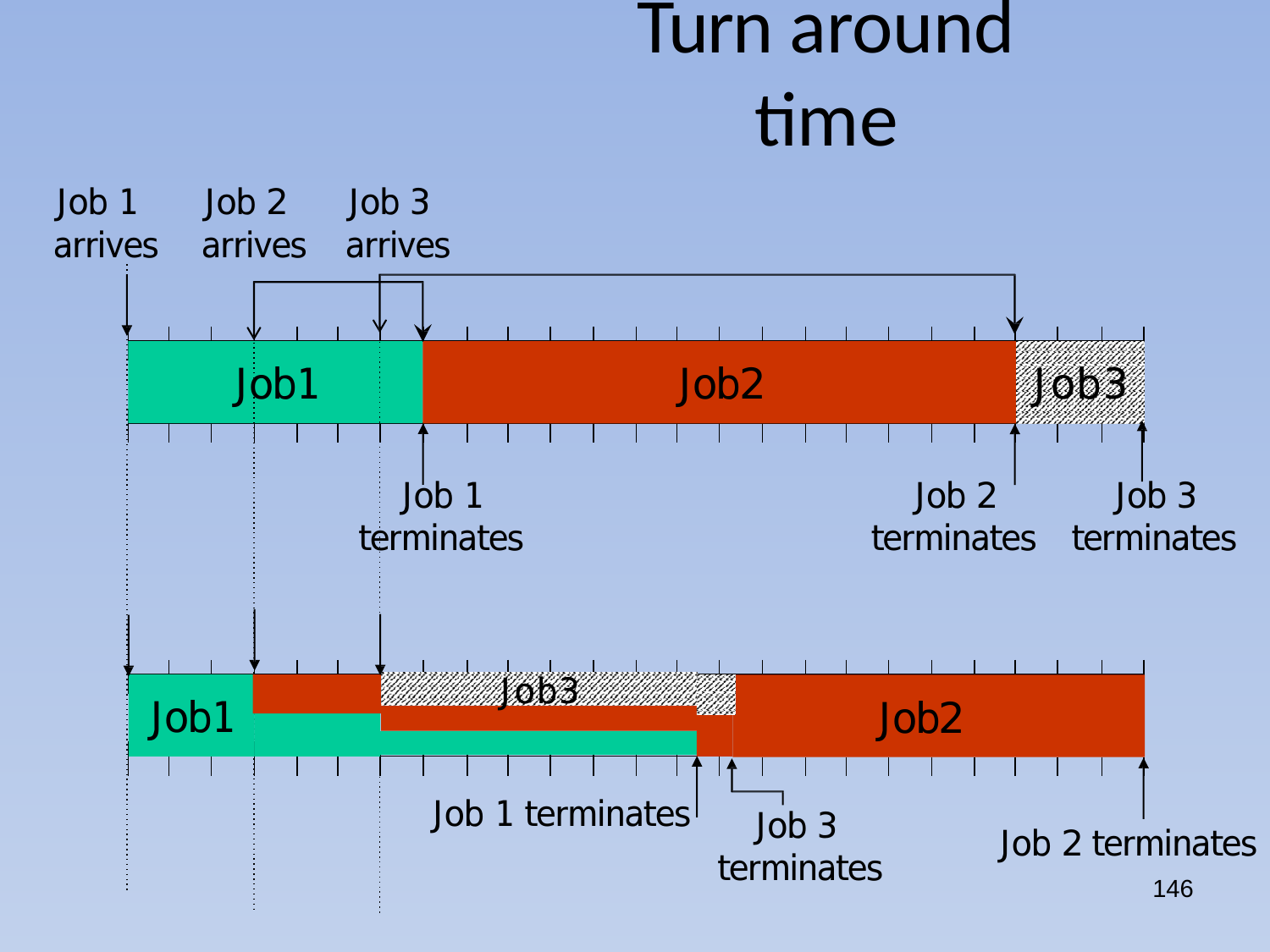

# Turn around time
Job 1  arrives
Job 2  arrives
Job 3  arrives

Job1
Job3
Job2

Job 1
Job 2  terminates
Job 3  terminates
terminates

Job3

Job1
Job2

Job 1 terminates
Job 3  terminates
Job 2 terminates
146